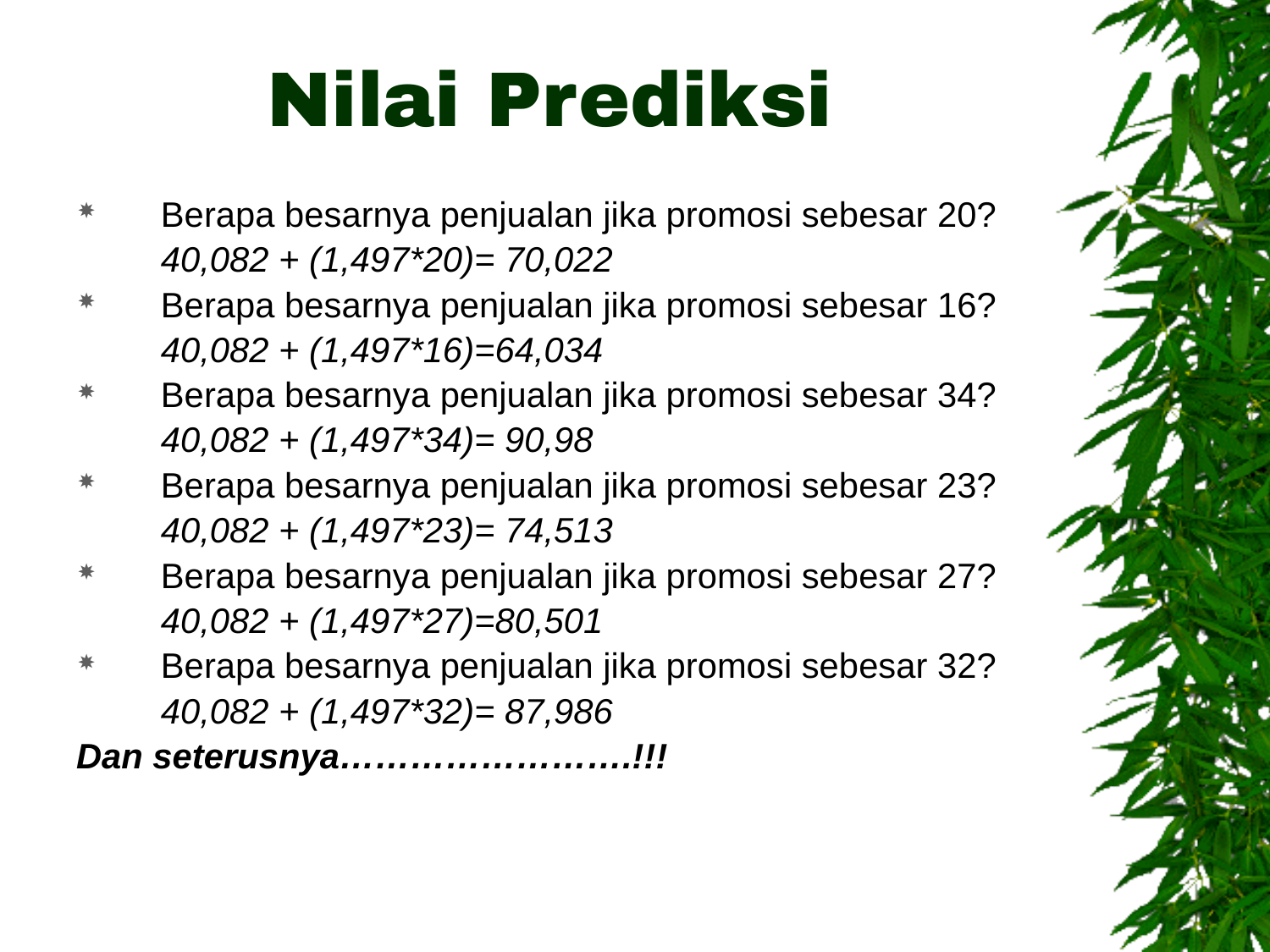

# Nilai Prediksi
Berapa besarnya penjualan jika promosi sebesar 20?
	40,082 + (1,497*20)= 70,022
Berapa besarnya penjualan jika promosi sebesar 16?
	40,082 + (1,497*16)=64,034
Berapa besarnya penjualan jika promosi sebesar 34?
	40,082 + (1,497*34)= 90,98
Berapa besarnya penjualan jika promosi sebesar 23?
	40,082 + (1,497*23)= 74,513
Berapa besarnya penjualan jika promosi sebesar 27?
	40,082 + (1,497*27)=80,501
Berapa besarnya penjualan jika promosi sebesar 32?
	40,082 + (1,497*32)= 87,986
Dan seterusnya…………………….!!!